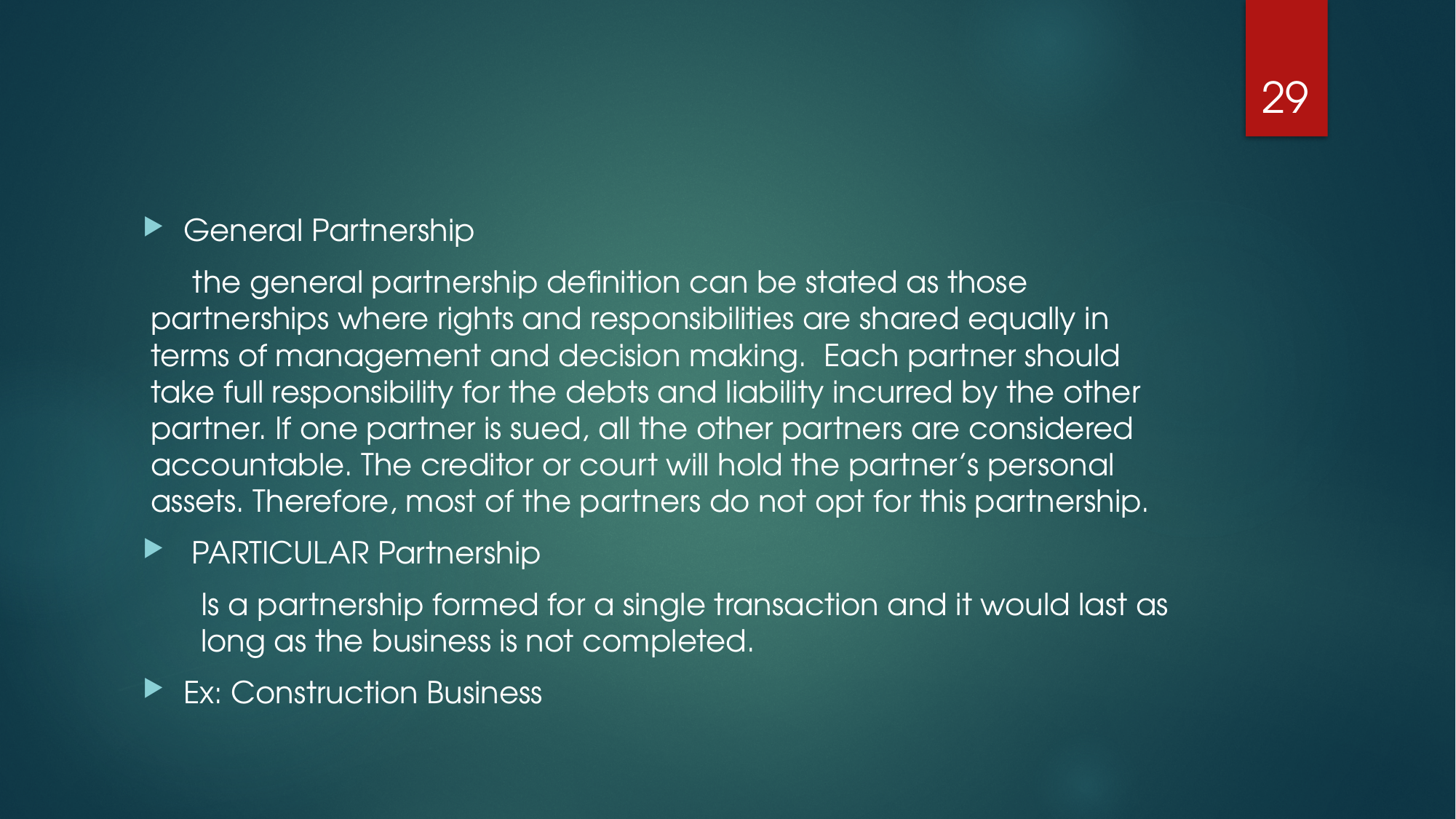

29

General Partnership
      the general partnership definition can be stated as those             partnerships where rights and responsibilities are shared equally in   terms of management and decision making.  Each partner should   take full responsibility for the debts and liability incurred by the other     partner. If one partner is sued, all the other partners are considered   accountable. The creditor or court will hold the partner’s personal   assets. Therefore, most of the partners do not opt for this partnership.
 PARTICULAR Partnership
       Is a partnership formed for a single transaction and it would last as         long as the business is not completed.
Ex: Construction Business